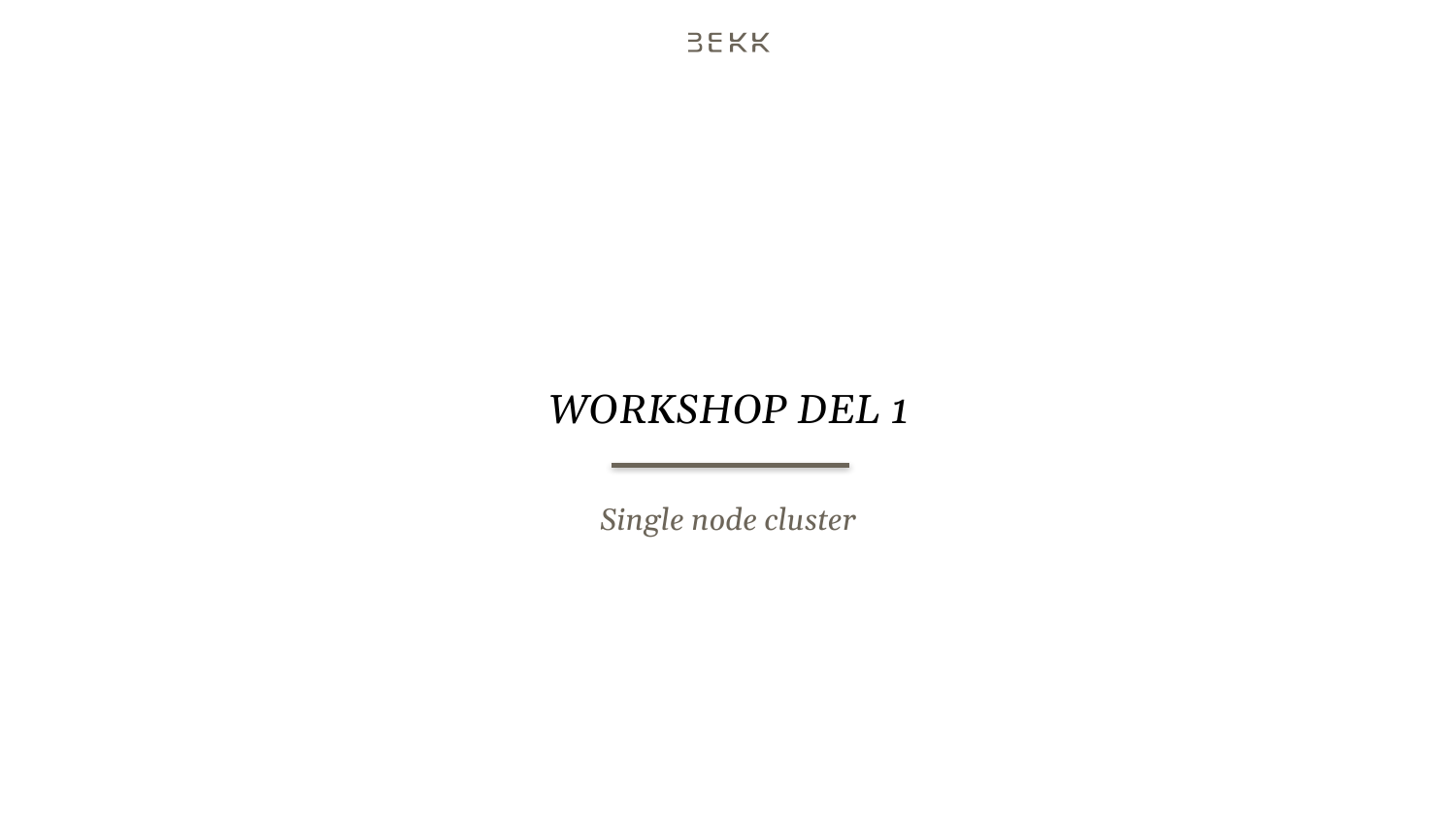

# Workshop del 1
Single node cluster